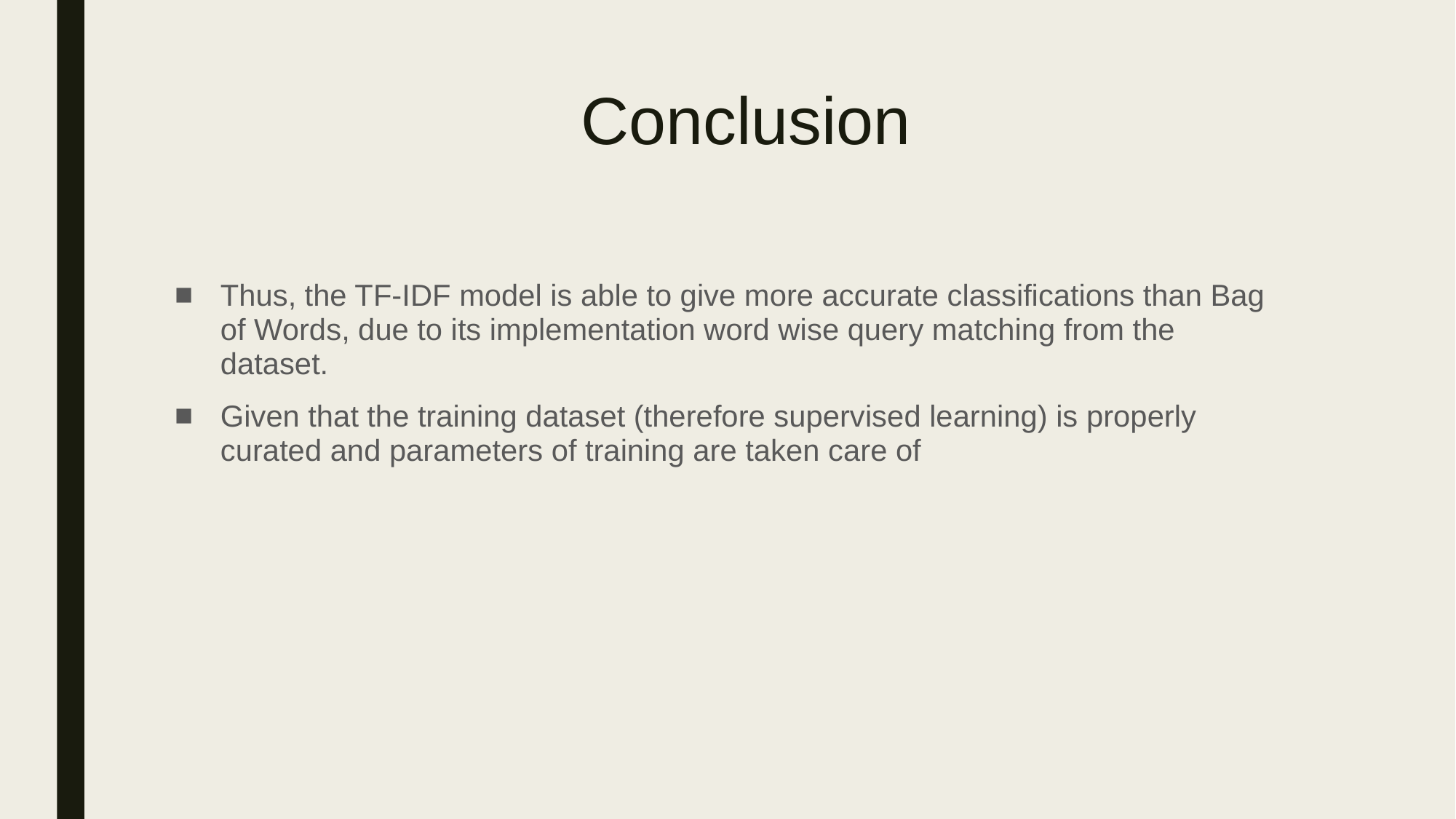

# Conclusion
Thus, the TF-IDF model is able to give more accurate classifications than Bag of Words, due to its implementation word wise query matching from the dataset.
Given that the training dataset (therefore supervised learning) is properly curated and parameters of training are taken care of